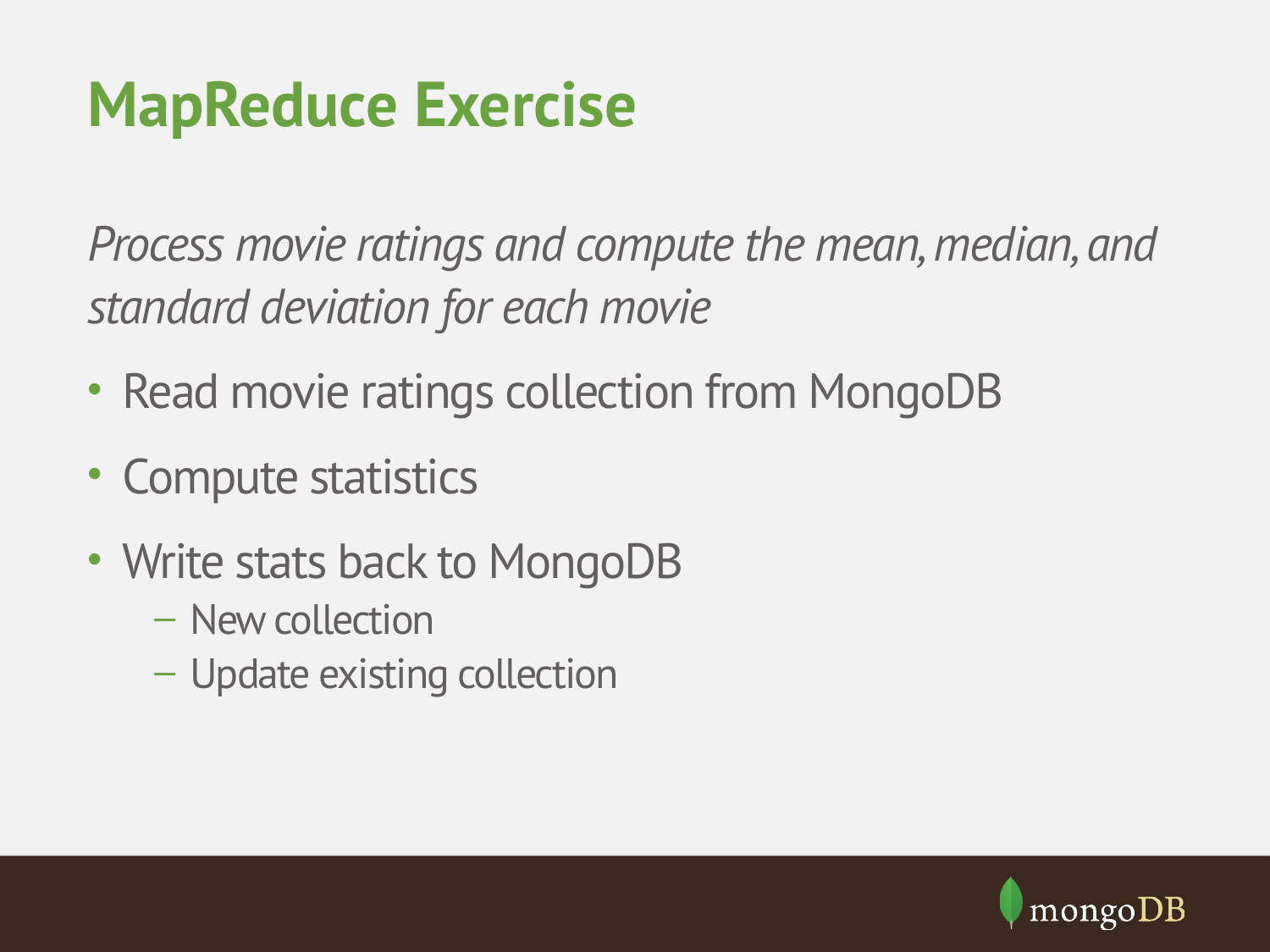

# MapReduce Exercise
Process movie ratings and compute the mean, median, and standard deviation for each movie
Read movie ratings collection from MongoDB
Compute statistics
Write stats back to MongoDB
New collection
Update existing collection